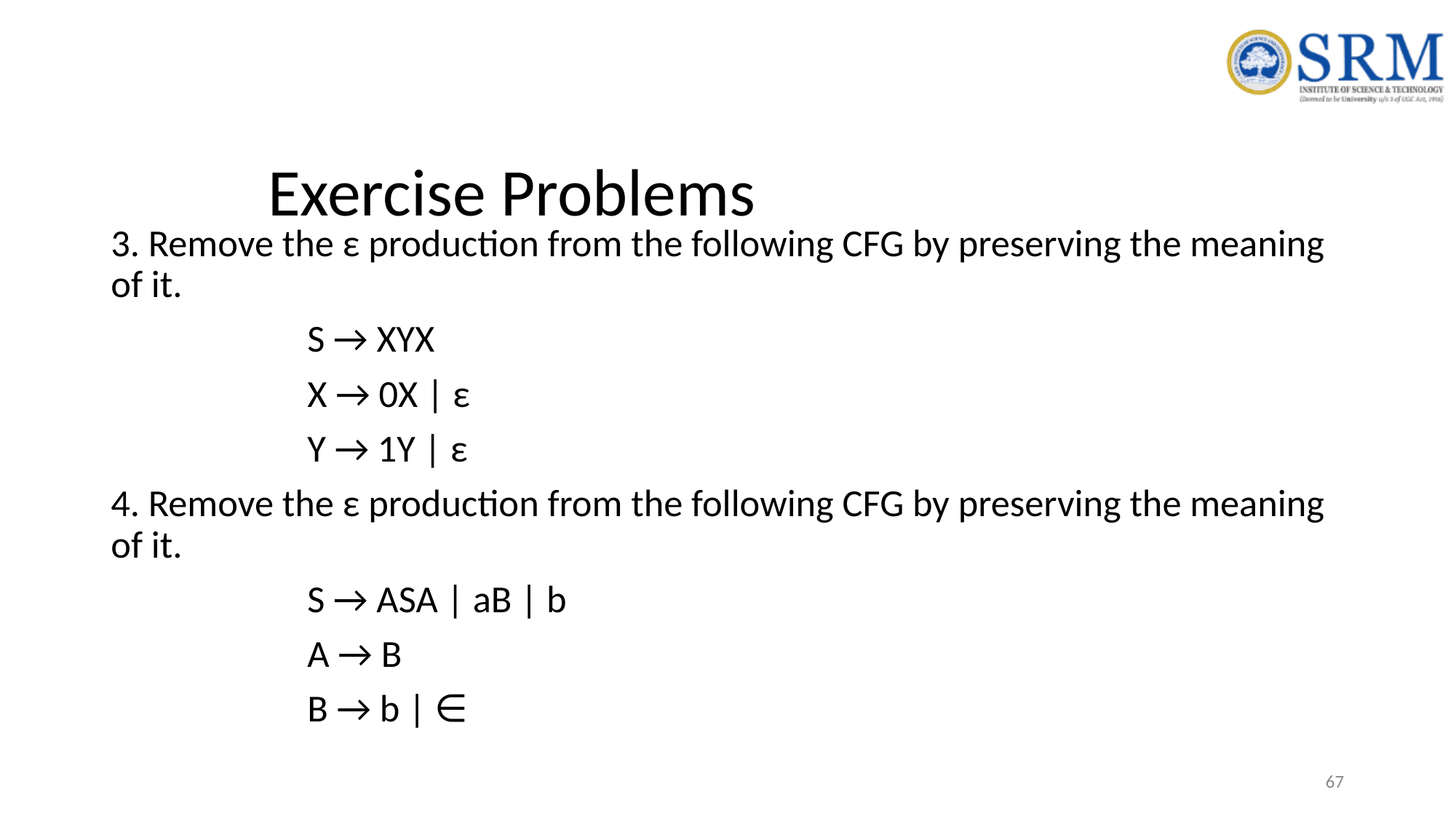

# Exercise Problems
3. Remove the ε production from the following CFG by preserving the meaning of it.
		S → XYX
		X → 0X | ε
		Y → 1Y | ε
4. Remove the ε production from the following CFG by preserving the meaning of it.
		S → ASA | aB | b
		A → B
		B → b | ∈

67